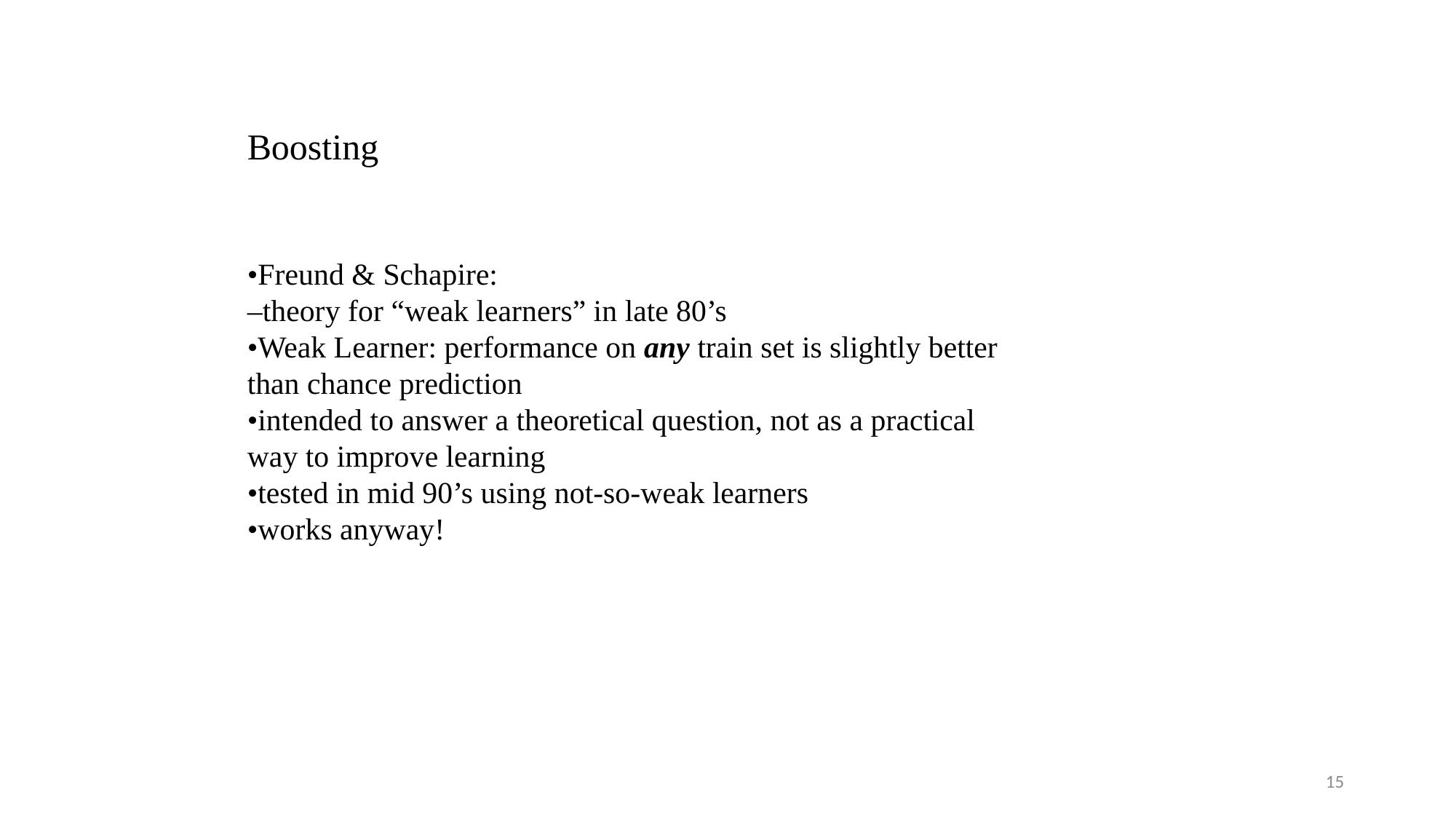

Boosting

•Freund & Schapire:
–theory for “weak learners” in late 80’s
•Weak Learner: performance on any train set is slightly better than chance prediction
•intended to answer a theoretical question, not as a practical way to improve learning
•tested in mid 90’s using not-so-weak learners
•works anyway!
15